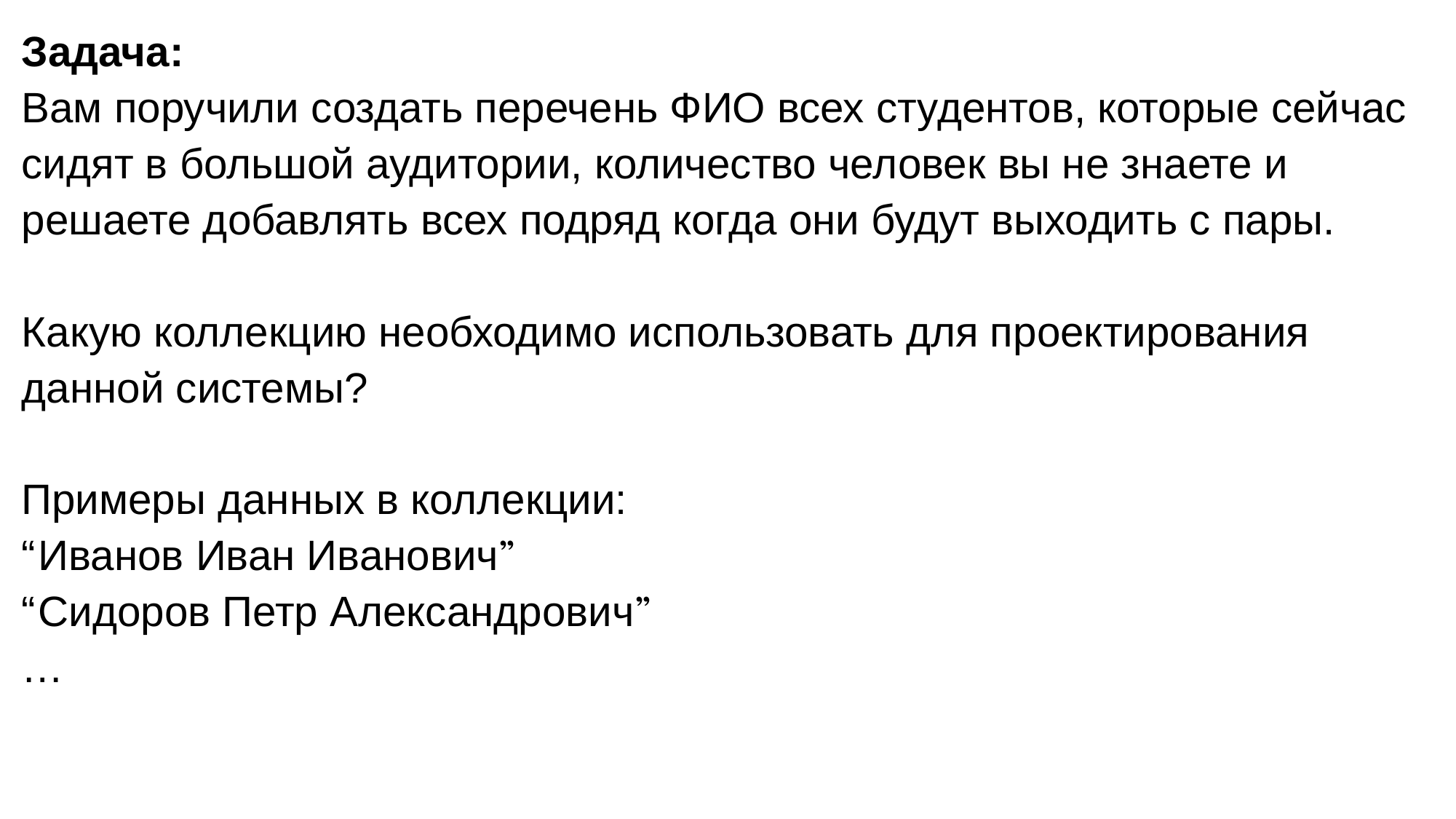

Задача:
Вам поручили создать перечень ФИО всех студентов, которые сейчас сидят в большой аудитории, количество человек вы не знаете и решаете добавлять всех подряд когда они будут выходить с пары.

Какую коллекцию необходимо использовать для проектирования данной системы?

Примеры данных в коллекции:
“Иванов Иван Иванович”
“Сидоров Петр Александрович”
…